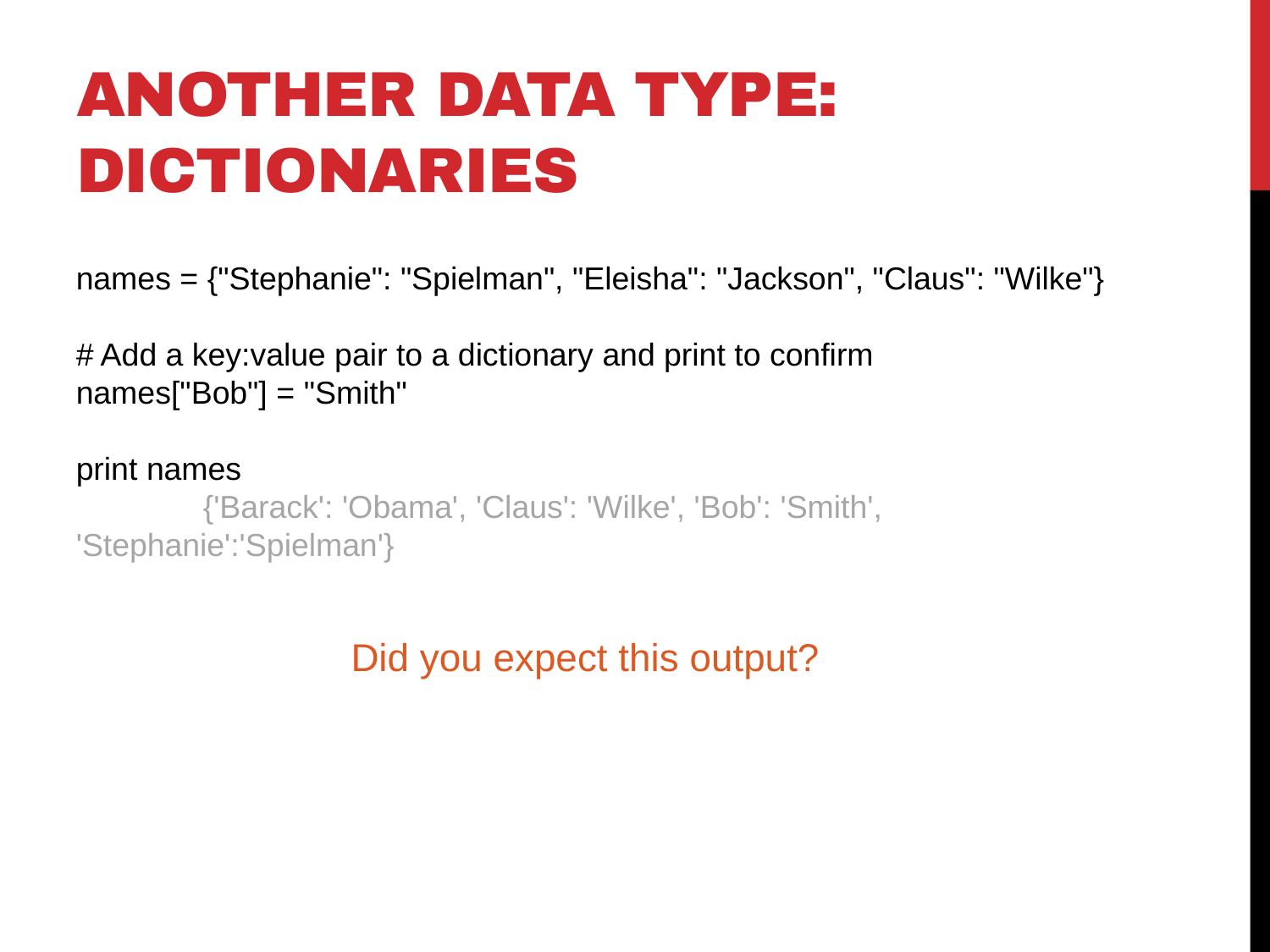

# another data type: dictionaries
names = {"Stephanie": "Spielman", "Eleisha": "Jackson", "Claus": "Wilke"}

# Add a key:value pair to a dictionary and print to confirm
names["Bob"] = "Smith"

print names
	{'Barack': 'Obama', 'Claus': 'Wilke', 'Bob': 'Smith',     	'Stephanie':'Spielman'}

Did you expect this output?